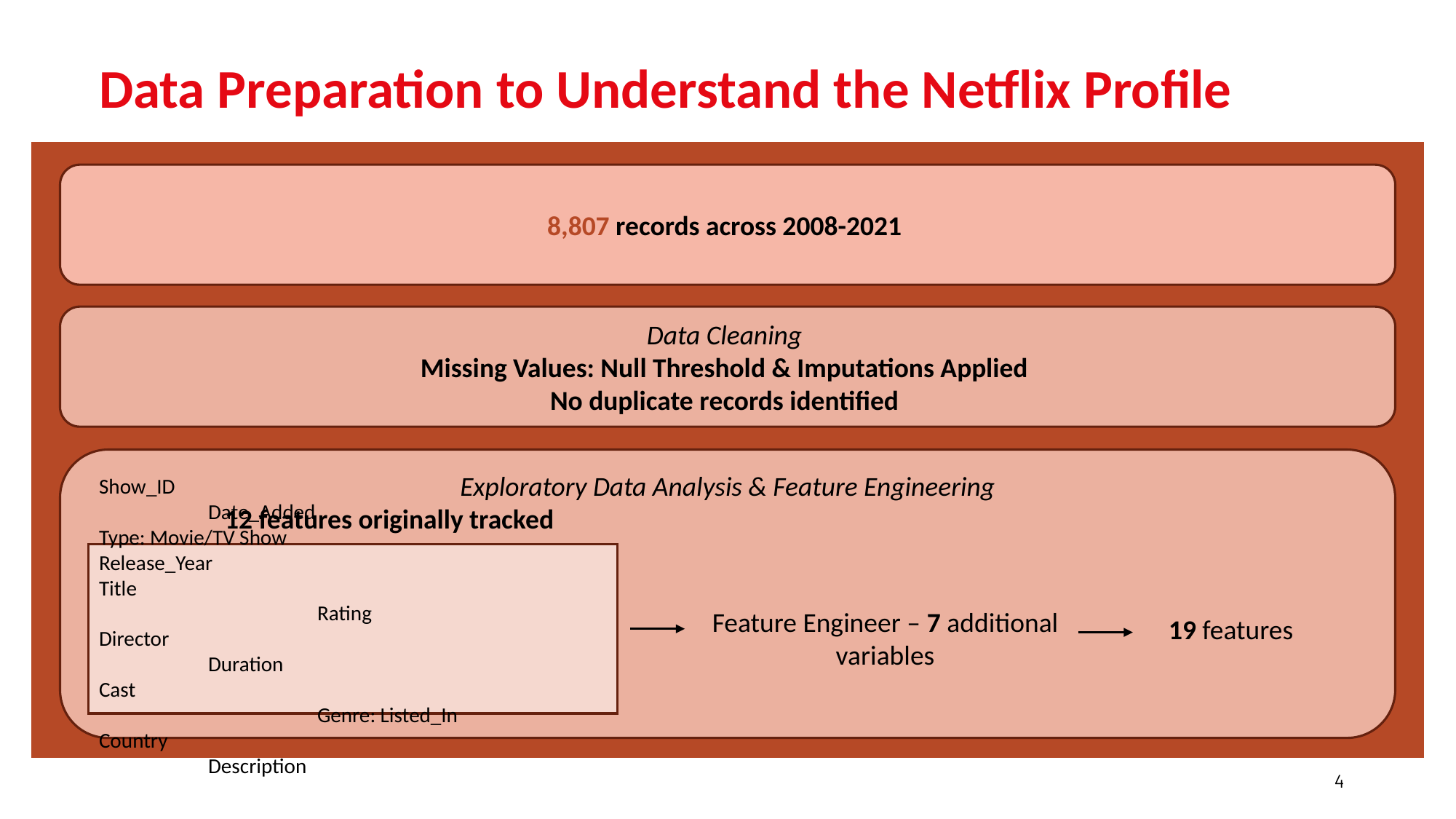

# Data Preparation to Understand the Netflix Profile

8,807 records across 2008-2021
Data Cleaning
Missing Values: Null Threshold & Imputations Applied
No duplicate records identified
Exploratory Data Analysis & Feature Engineering
	     12 features originally tracked

Show_ID					Date_Added
Type: Movie/TV Show			Release_Year
Title						Rating
Director					Duration
Cast 						Genre: Listed_In
Country					Description

Feature Engineer – 7 additional variables
19 features
4